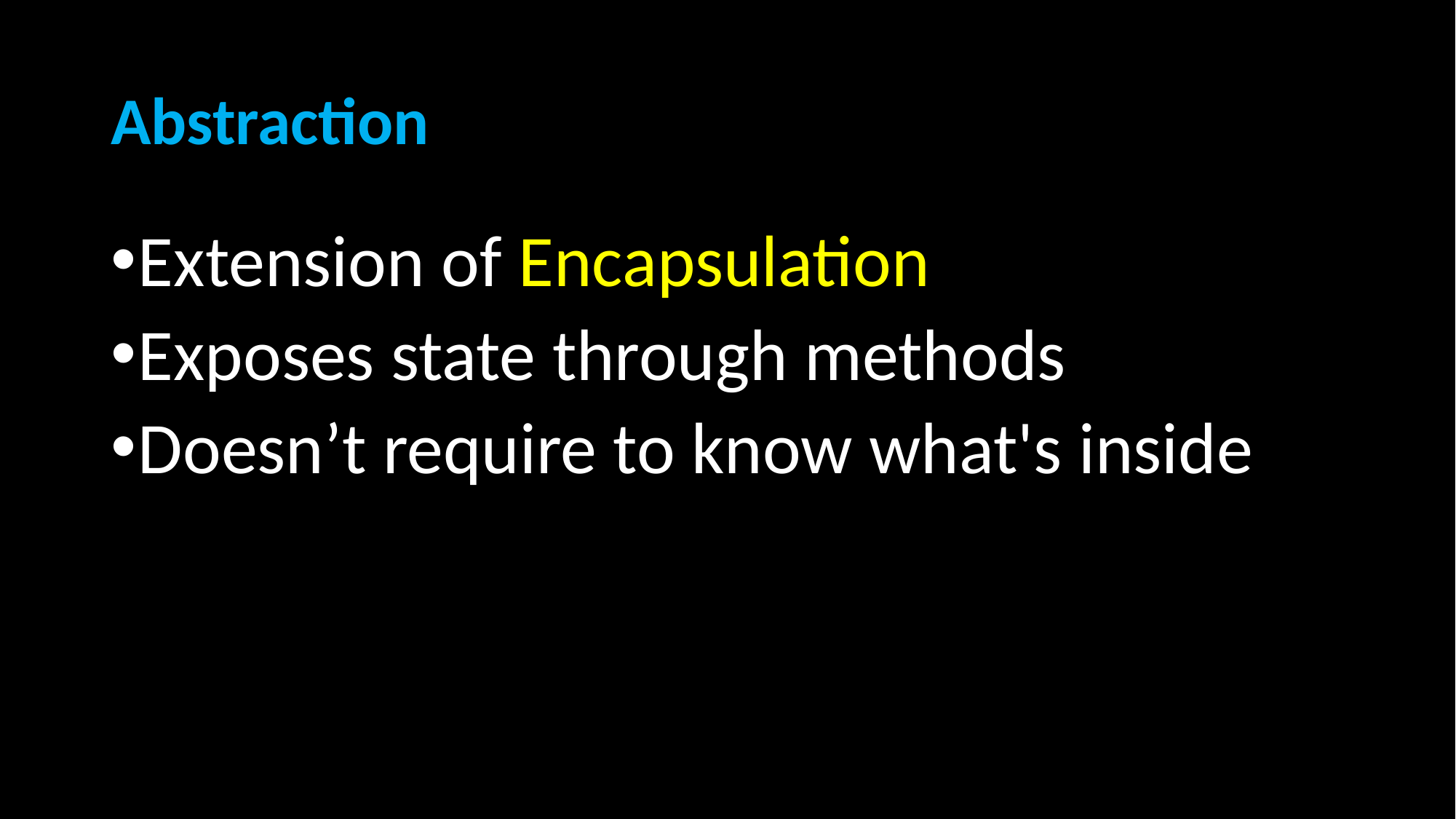

# Abstraction
Extension of Encapsulation
Exposes state through methods
Doesn’t require to know what's inside